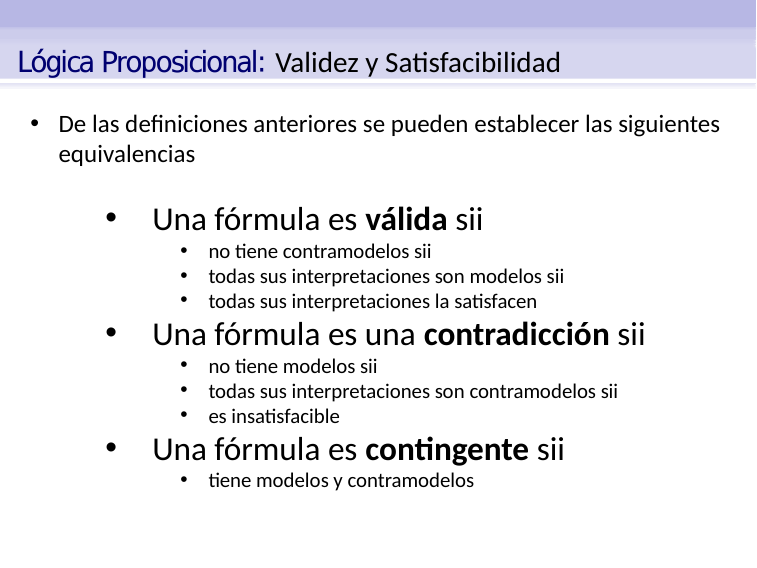

Lógica Proposicional: Validez y Satisfacibilidad

De las definiciones anteriores se pueden establecer las siguientes equivalencias

Una fórmula es válida sii
no tiene contramodelos sii
todas sus interpretaciones son modelos sii
todas sus interpretaciones la satisfacen
Una fórmula es una contradicción sii
no tiene modelos sii
todas sus interpretaciones son contramodelos sii
es insatisfacible
Una fórmula es contingente sii
tiene modelos y contramodelos